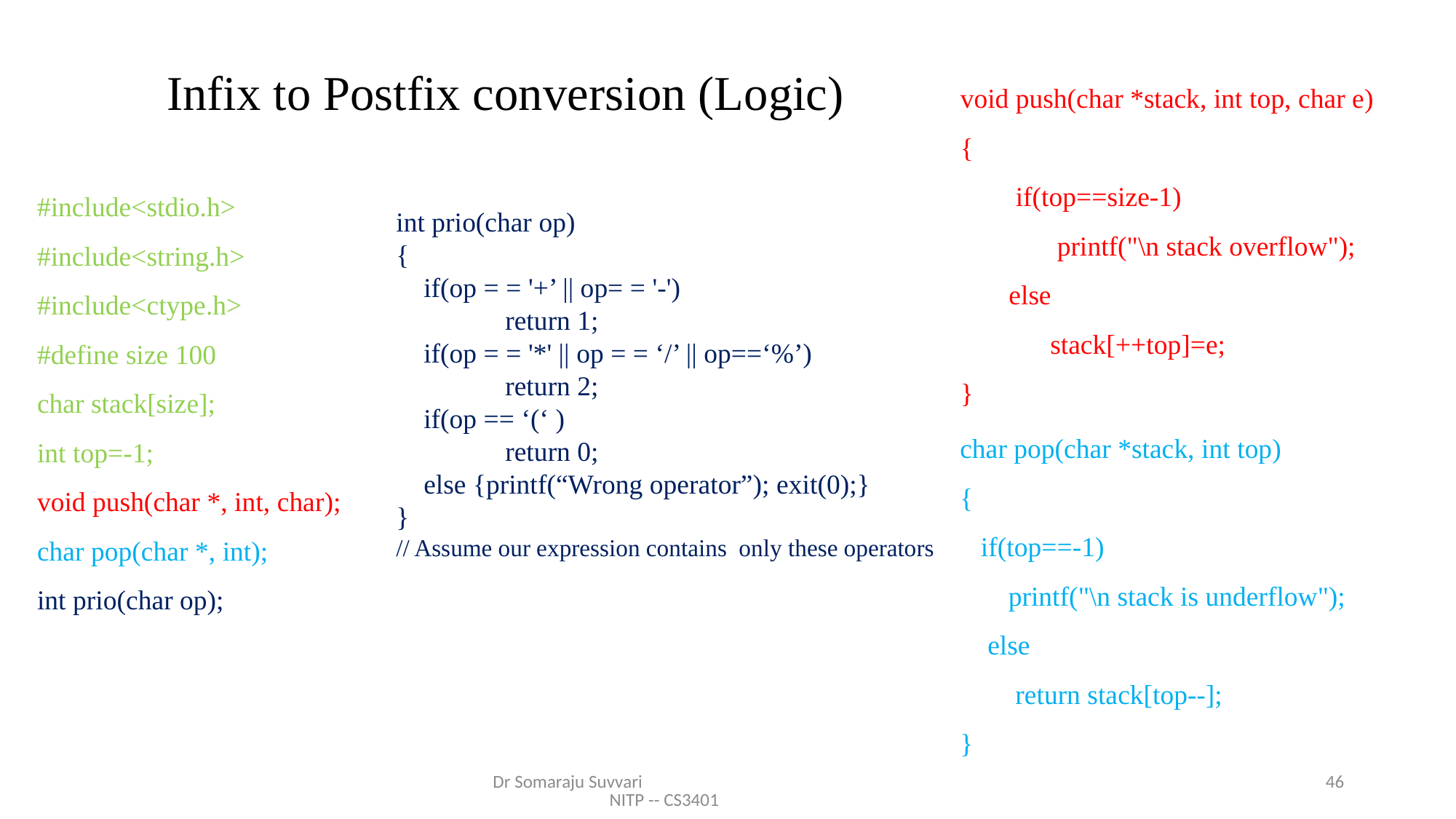

Infix to Postfix conversion (Logic)
void push(char *stack, int top, char e)
{
        if(top==size-1)
              printf("\n stack overflow");
       else
             stack[++top]=e;
}
#include<stdio.h>
#include<string.h>
#include<ctype.h>
#define size 100
char stack[size];
int top=-1;
void push(char *, int, char);
char pop(char *, int);
int prio(char op);
int prio(char op)
{
    if(op = = '+’ || op= = '-')
	return 1;
    if(op = = '*' || op = = ‘/’ || op==‘%’)
	return 2;
    if(op == ‘(‘ )
	return 0;
    else {printf(“Wrong operator”); exit(0);}
}
// Assume our expression contains  only these operators

char pop(char *stack, int top)
{
   if(top==-1)
       printf("\n stack is underflow");
    else
        return stack[top--];
}
Dr Somaraju Suvvari                                                                                                        NITP -- CS3401
46